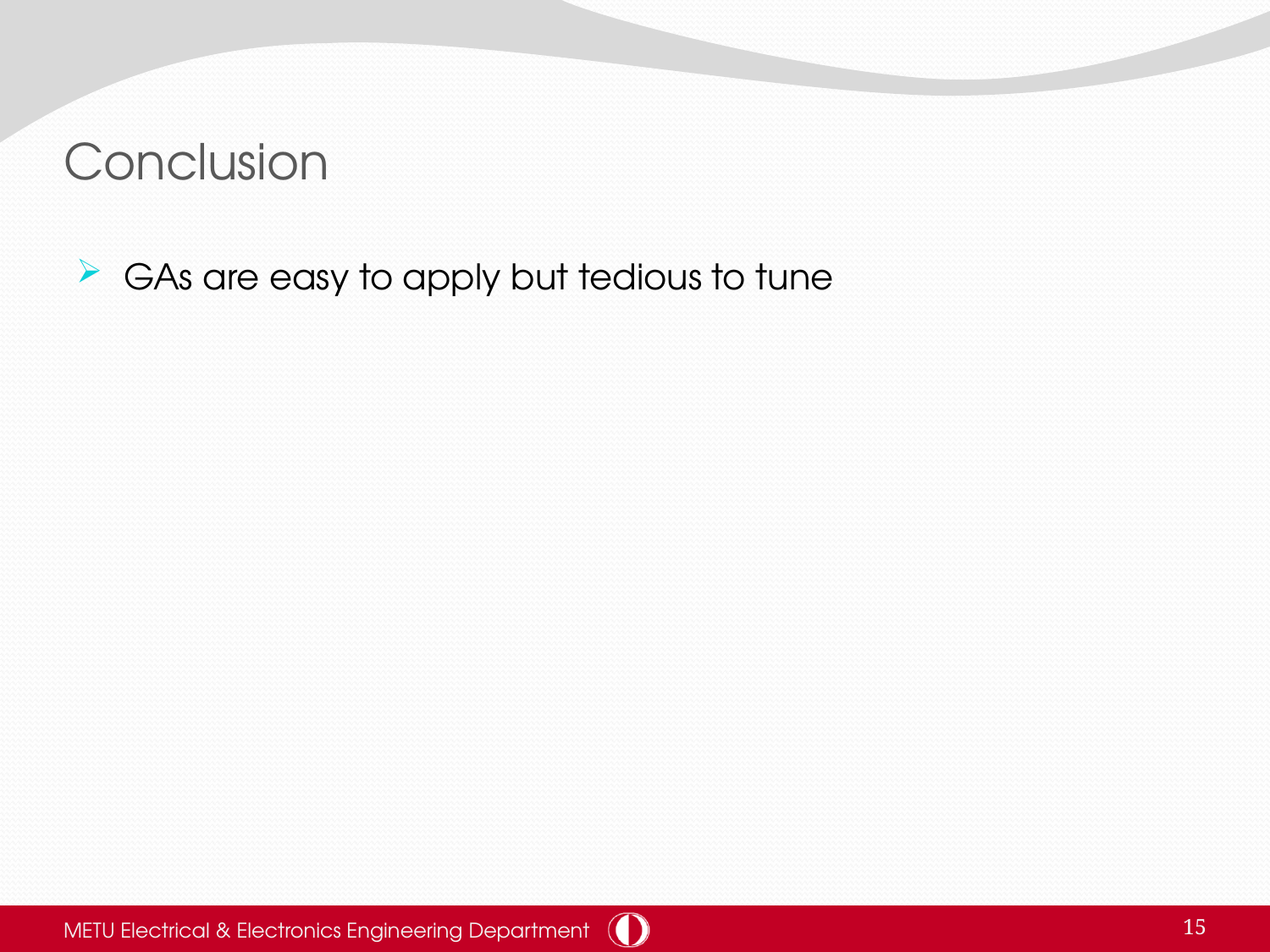

# Conclusion

GAs are easy to apply but tedious to tune

METU Electrical & Electronics Engineering Department
15